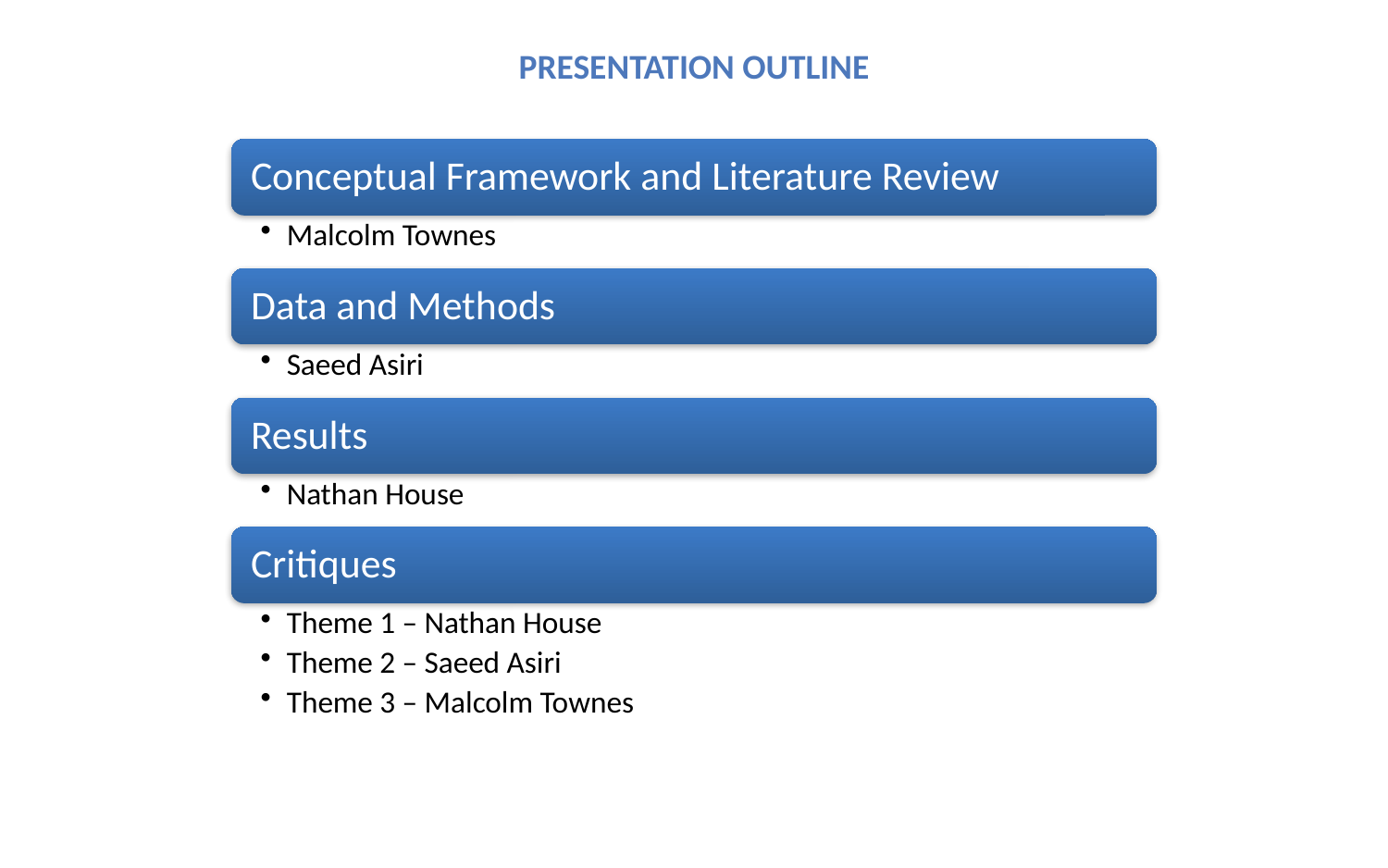

Presentation Outline
Conceptual Framework and Literature Review
Malcolm Townes
Data and Methods
Saeed Asiri
Results
Nathan House
Critiques
Theme 1 – Nathan House
Theme 2 – Saeed Asiri
Theme 3 – Malcolm Townes